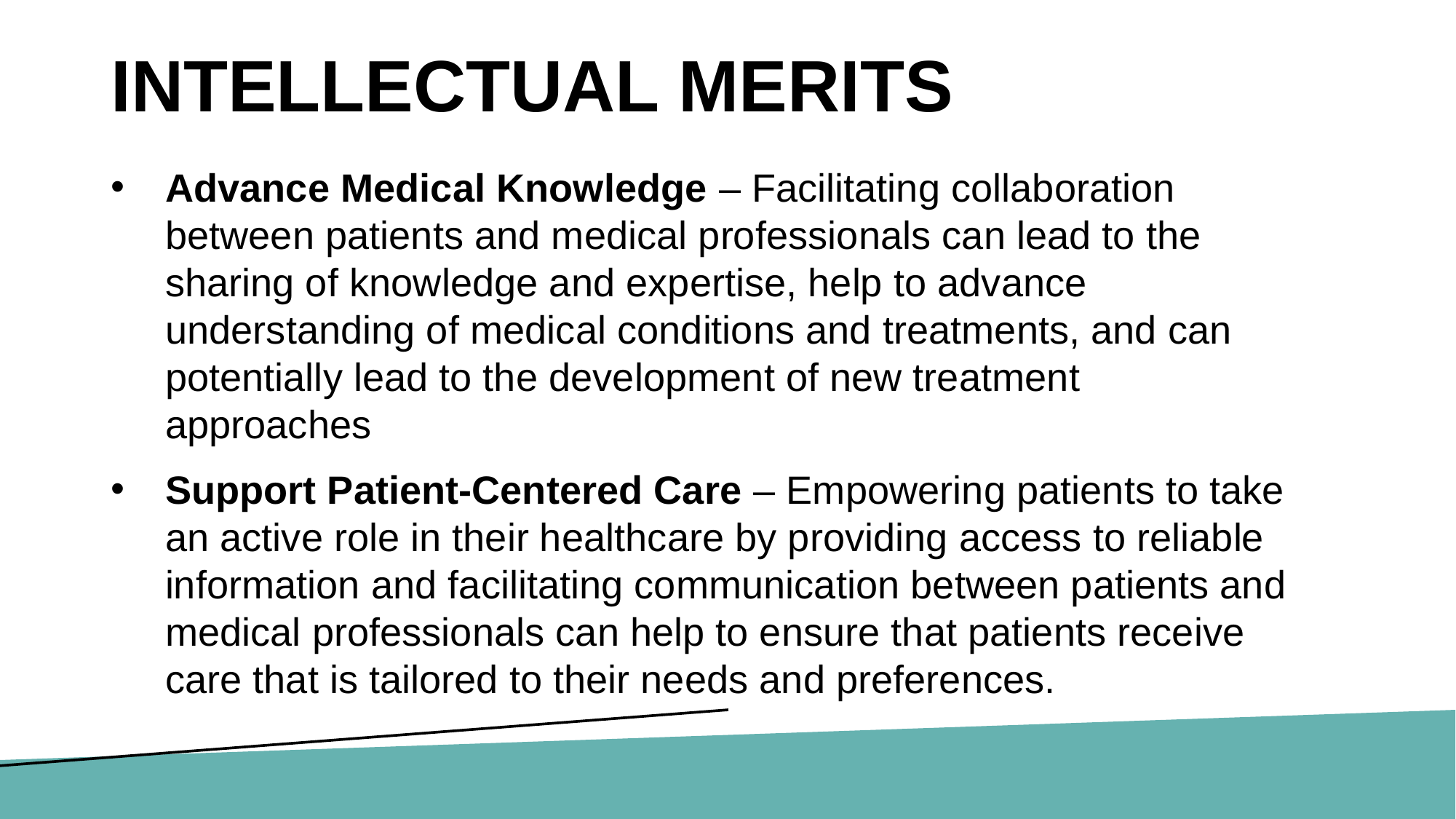

# Intellectual Merits
Advance Medical Knowledge – Facilitating collaboration between patients and medical professionals can lead to the sharing of knowledge and expertise, help to advance understanding of medical conditions and treatments, and can potentially lead to the development of new treatment approaches
Support Patient-Centered Care – Empowering patients to take an active role in their healthcare by providing access to reliable information and facilitating communication between patients and medical professionals can help to ensure that patients receive care that is tailored to their needs and preferences.